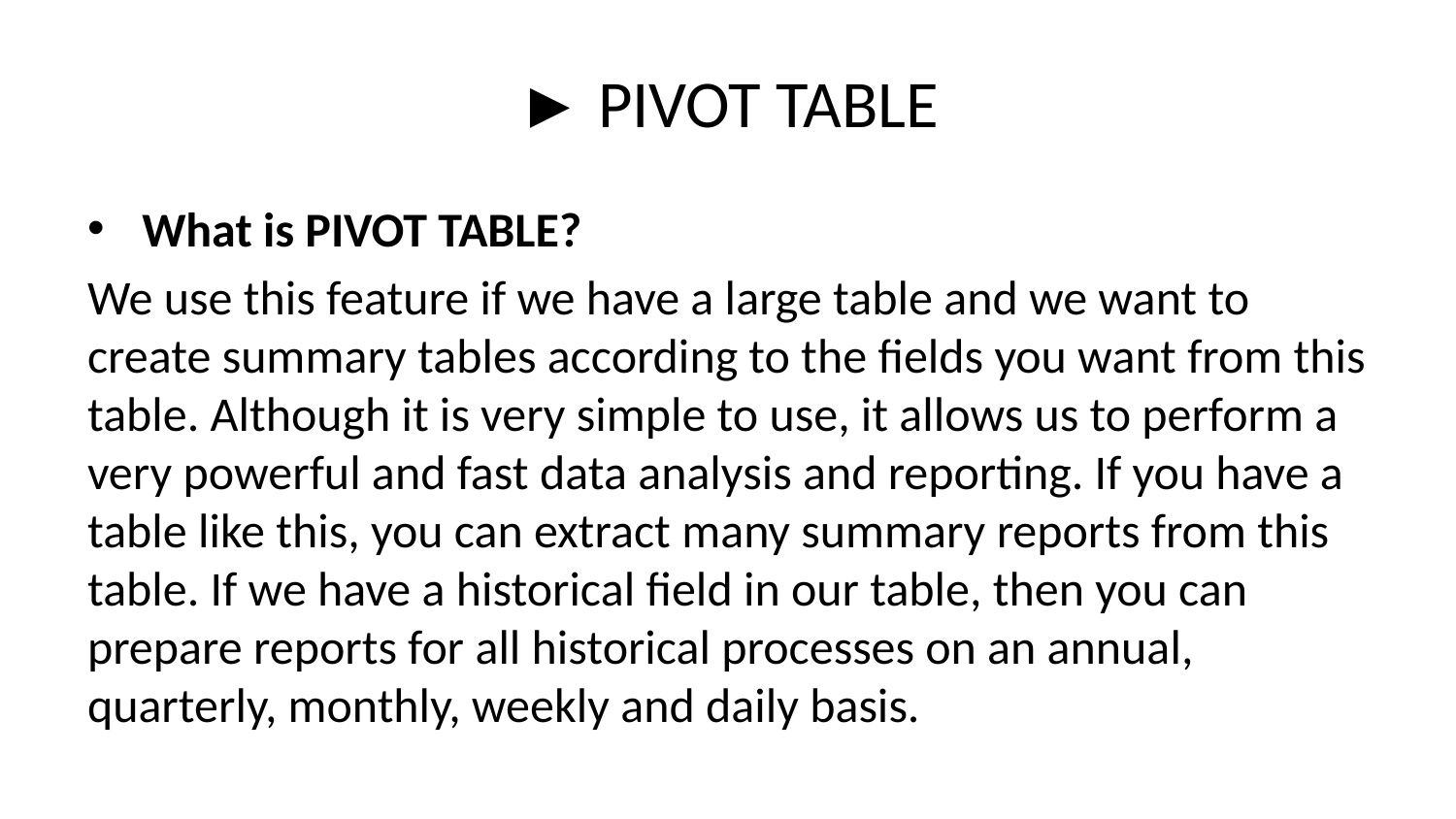

# ► PIVOT TABLE
What is PIVOT TABLE?
We use this feature if we have a large table and we want to create summary tables according to the fields you want from this table. Although it is very simple to use, it allows us to perform a very powerful and fast data analysis and reporting. If you have a table like this, you can extract many summary reports from this table. If we have a historical field in our table, then you can prepare reports for all historical processes on an annual, quarterly, monthly, weekly and daily basis.